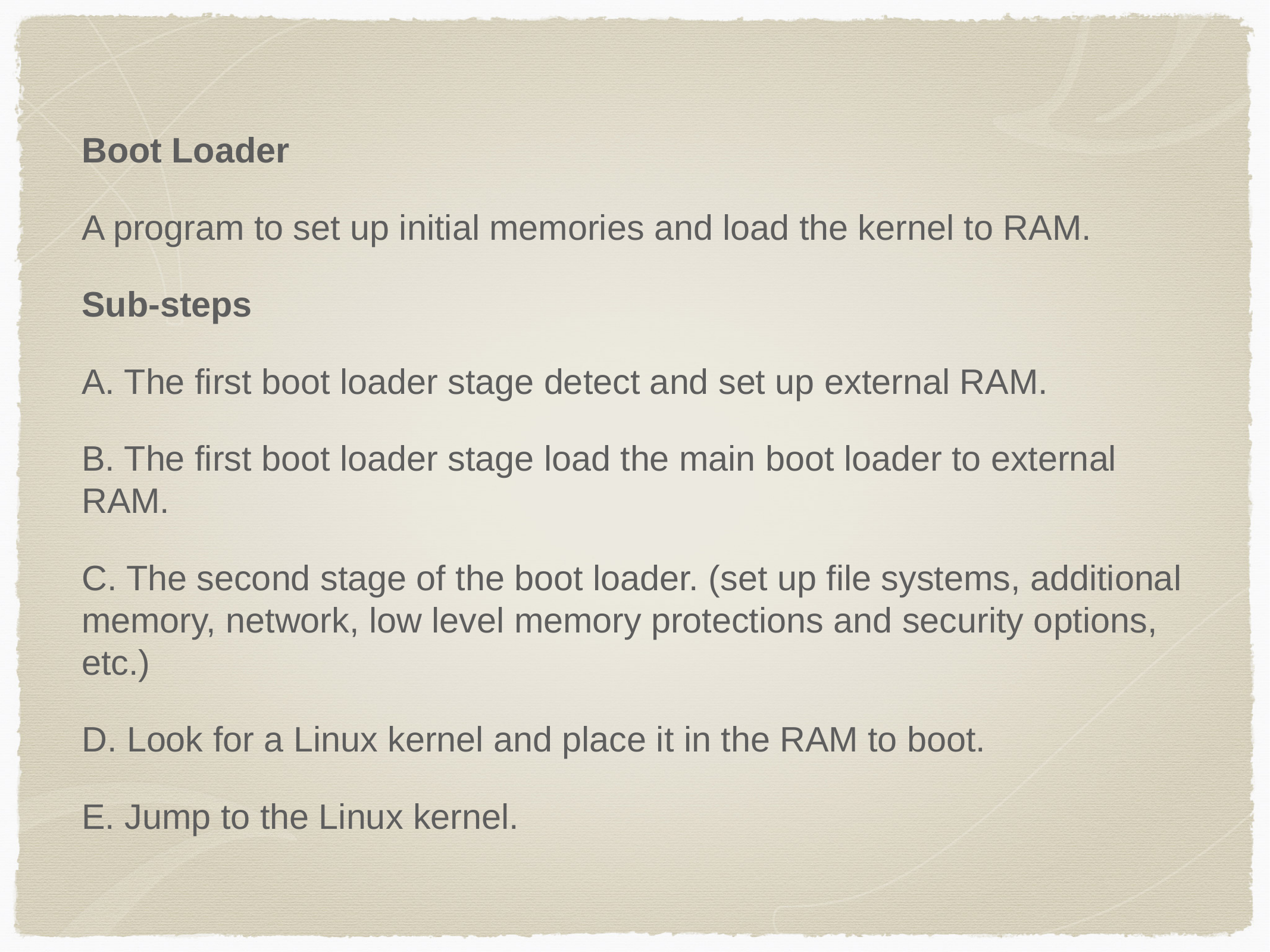

Boot Loader
A program to set up initial memories and load the kernel to RAM.
Sub-steps
A. The first boot loader stage detect and set up external RAM.
B. The first boot loader stage load the main boot loader to external RAM.
C. The second stage of the boot loader. (set up file systems, additional memory, network, low level memory protections and security options, etc.)
D. Look for a Linux kernel and place it in the RAM to boot.
E. Jump to the Linux kernel.